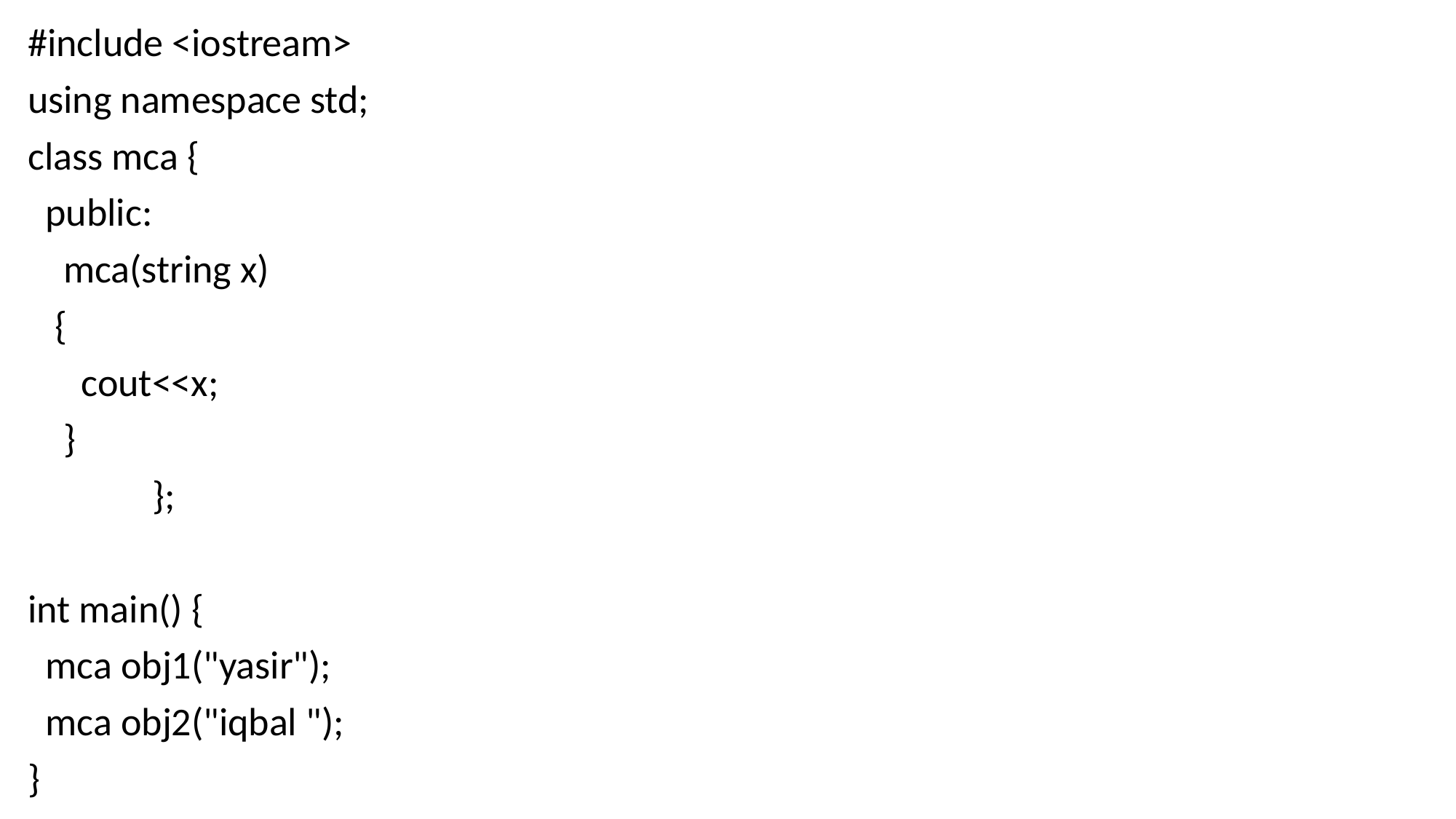

#include <iostream>
using namespace std;
class mca {
  public:
    mca(string x)
   {
      cout<<x;
    }
              };

int main() {
  mca obj1("yasir");
  mca obj2("iqbal ");
}